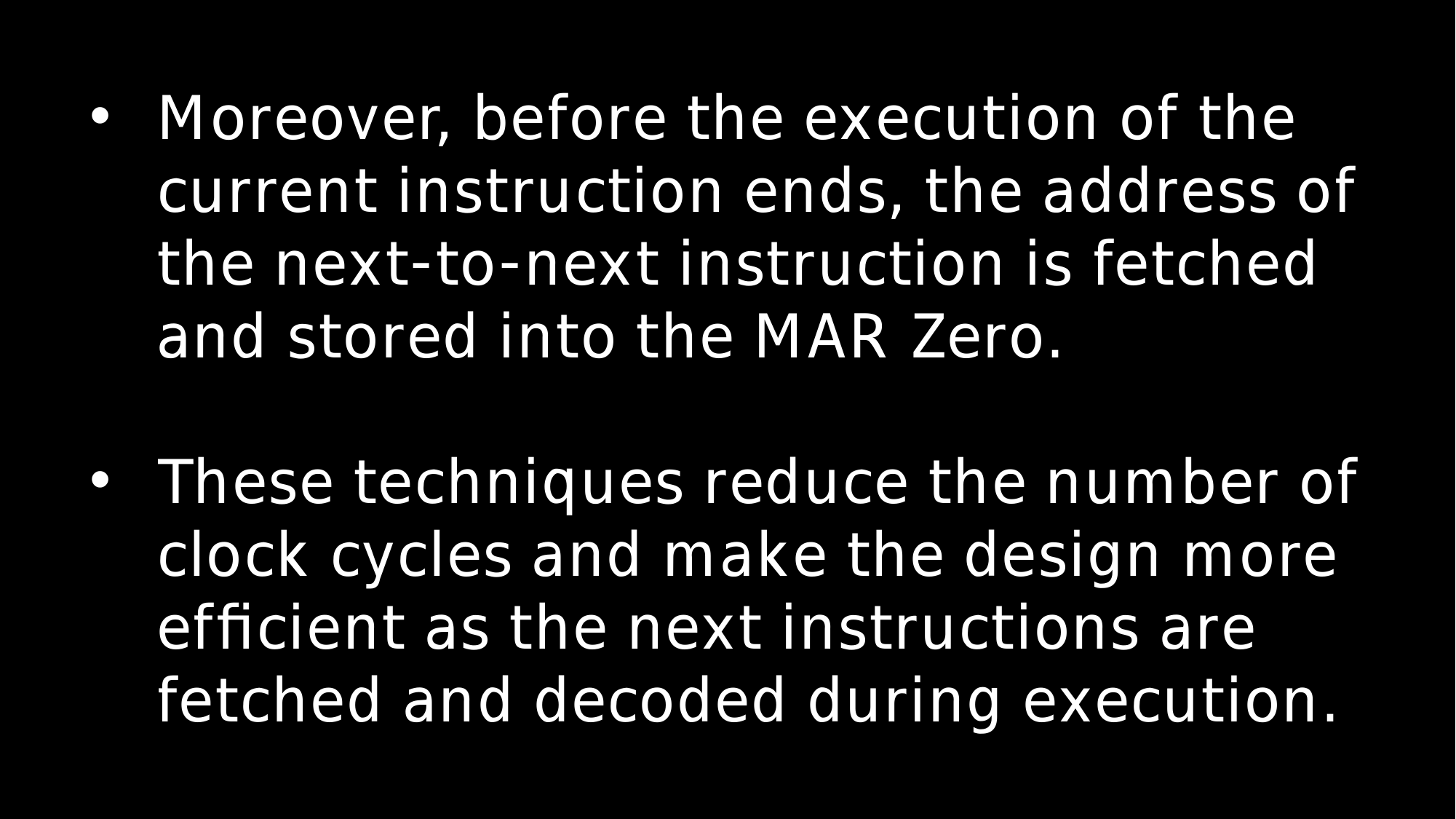

Moreover, before the execution of the current instruction ends, the address of the next-to-next instruction is fetched and stored into the MAR Zero.

These techniques reduce the number of clock cycles and make the design more efficient as the next instructions are fetched and decoded during execution.